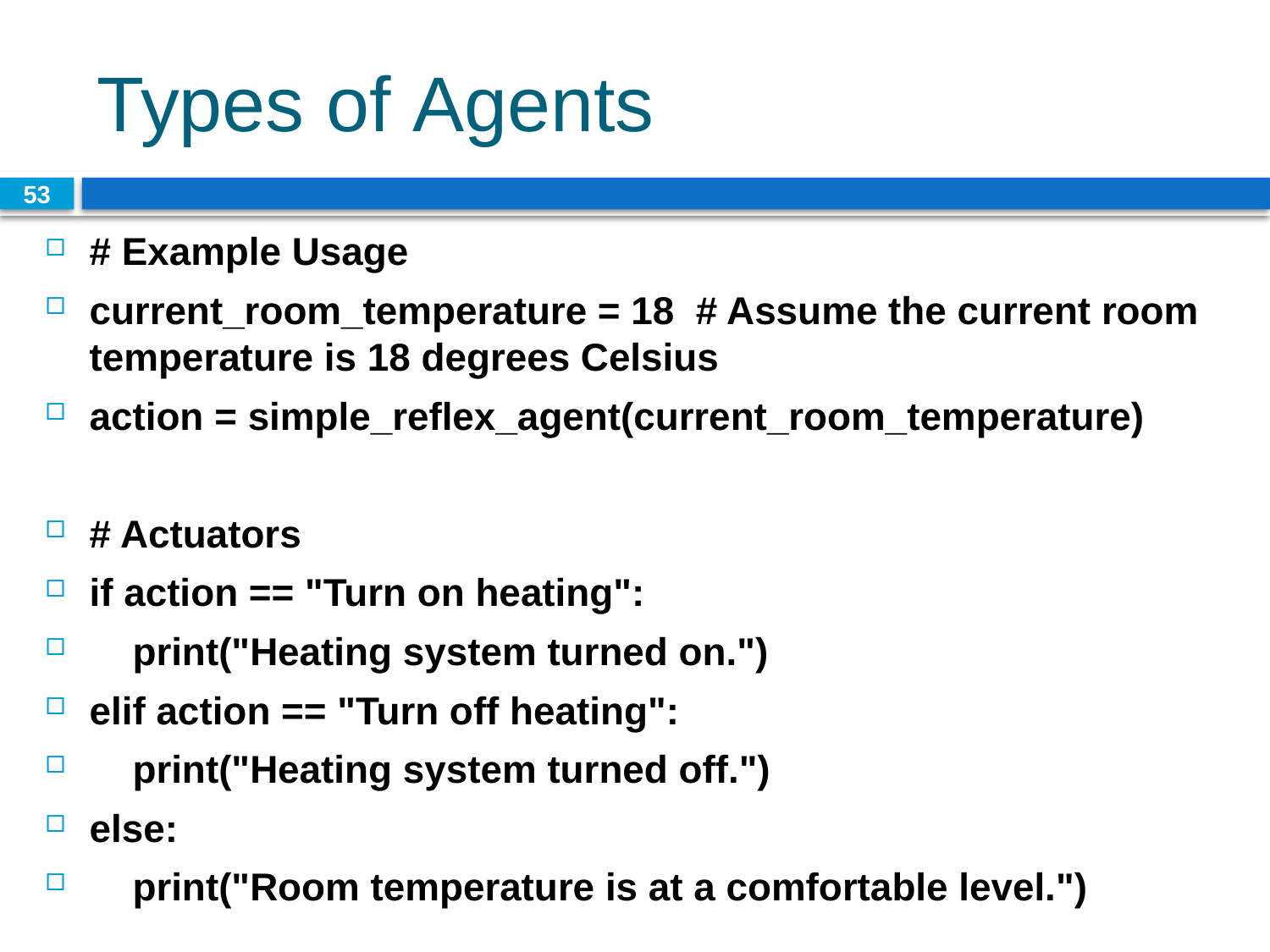

# Types of Agents
53
# Example Usage
current_room_temperature = 18  # Assume the current room temperature is 18 degrees Celsius
action = simple_reflex_agent(current_room_temperature)

# Actuators
if action == "Turn on heating":
    print("Heating system turned on.")
elif action == "Turn off heating":
    print("Heating system turned off.")
else:
    print("Room temperature is at a comfortable level.")